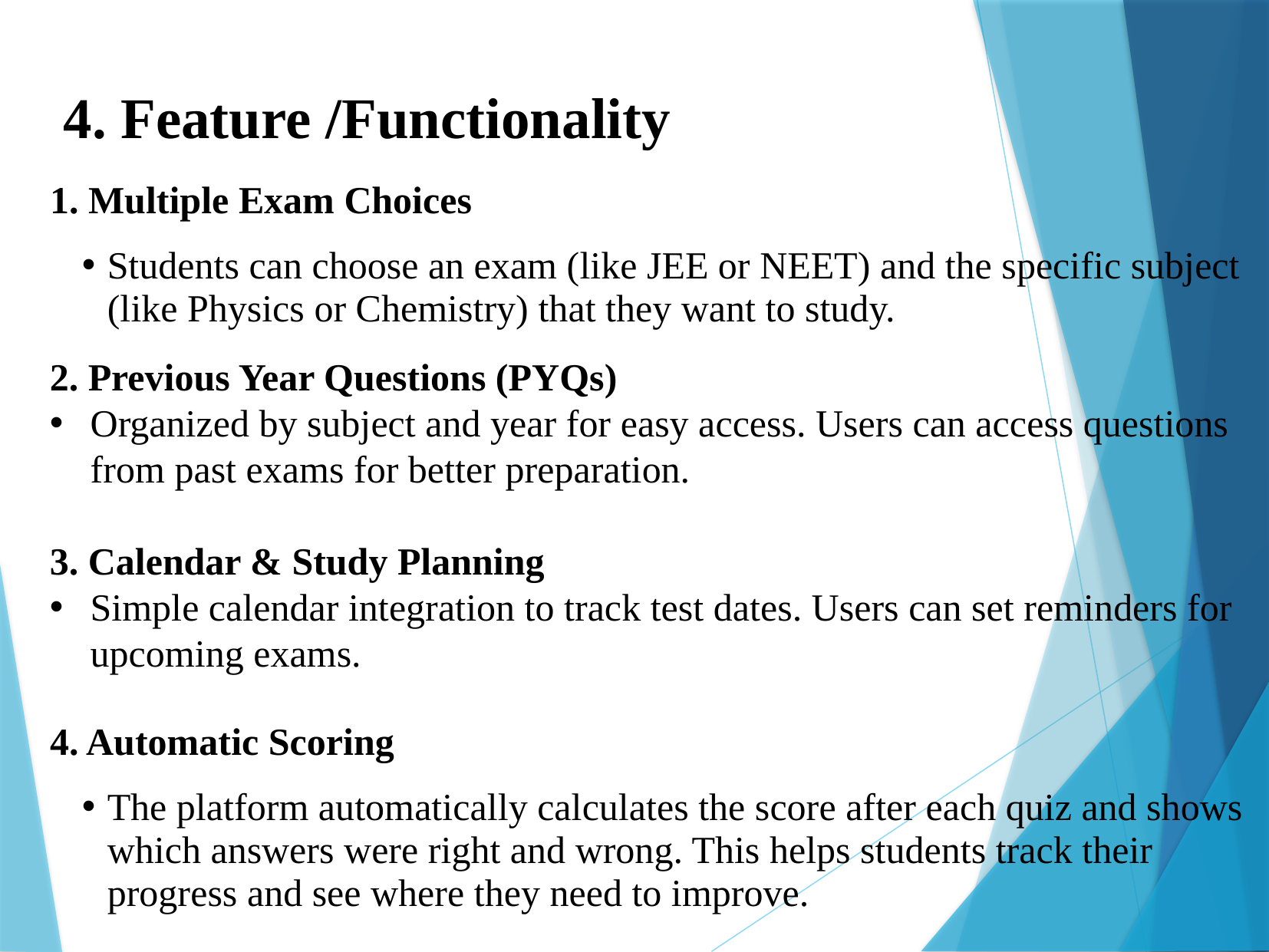

4. Feature /Functionality
1. Multiple Exam Choices
Students can choose an exam (like JEE or NEET) and the specific subject (like Physics or Chemistry) that they want to study.
2. Previous Year Questions (PYQs)
Organized by subject and year for easy access. Users can access questions from past exams for better preparation.

3. Calendar & Study Planning
Simple calendar integration to track test dates. Users can set reminders for upcoming exams.

4. Automatic Scoring
The platform automatically calculates the score after each quiz and shows which answers were right and wrong. This helps students track their progress and see where they need to improve.